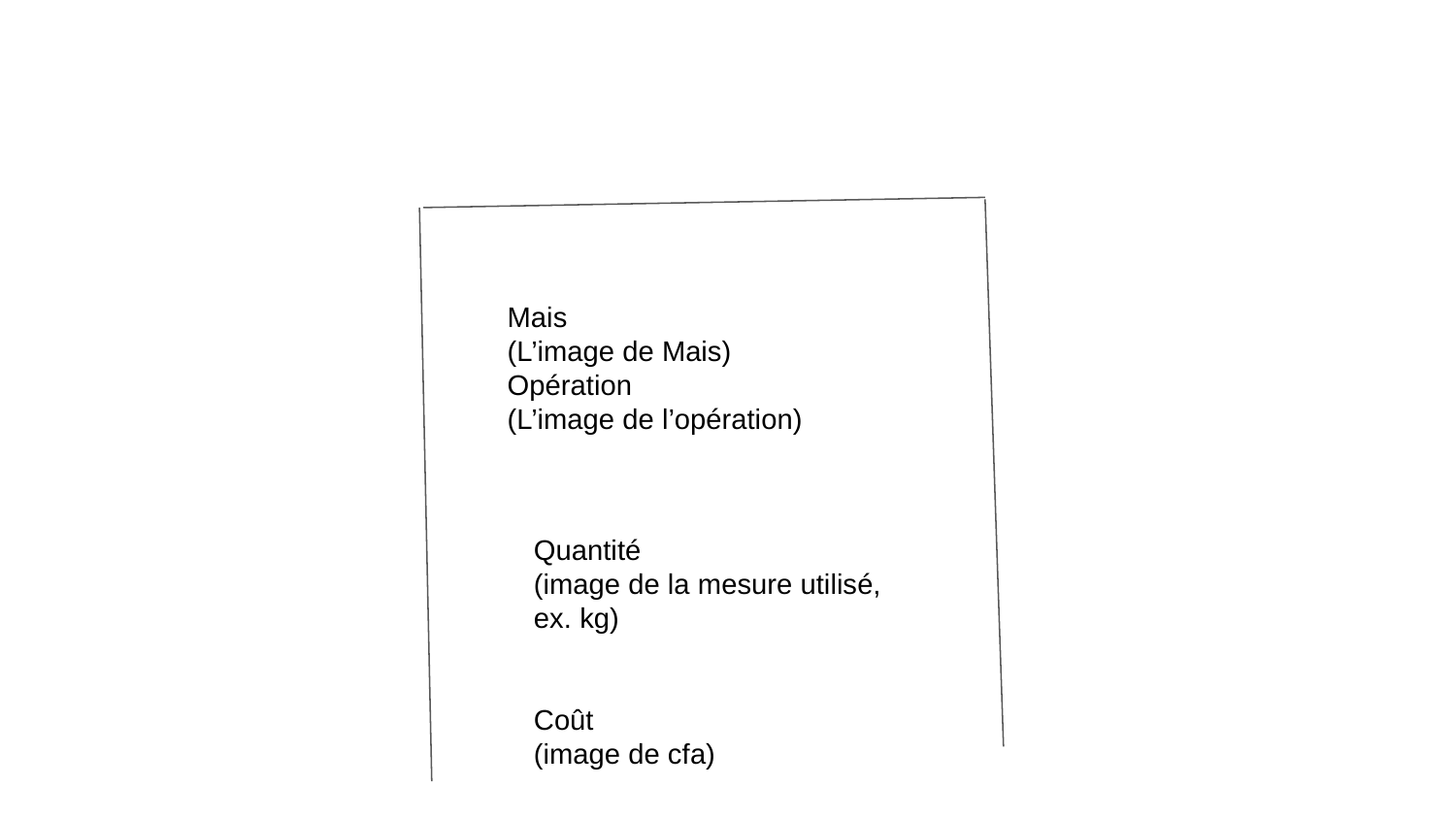

Mais
(L’image de Mais)
Opération
(L’image de l’opération)
Quantité
(image de la mesure utilisé, ex. kg)

Coût
(image de cfa)